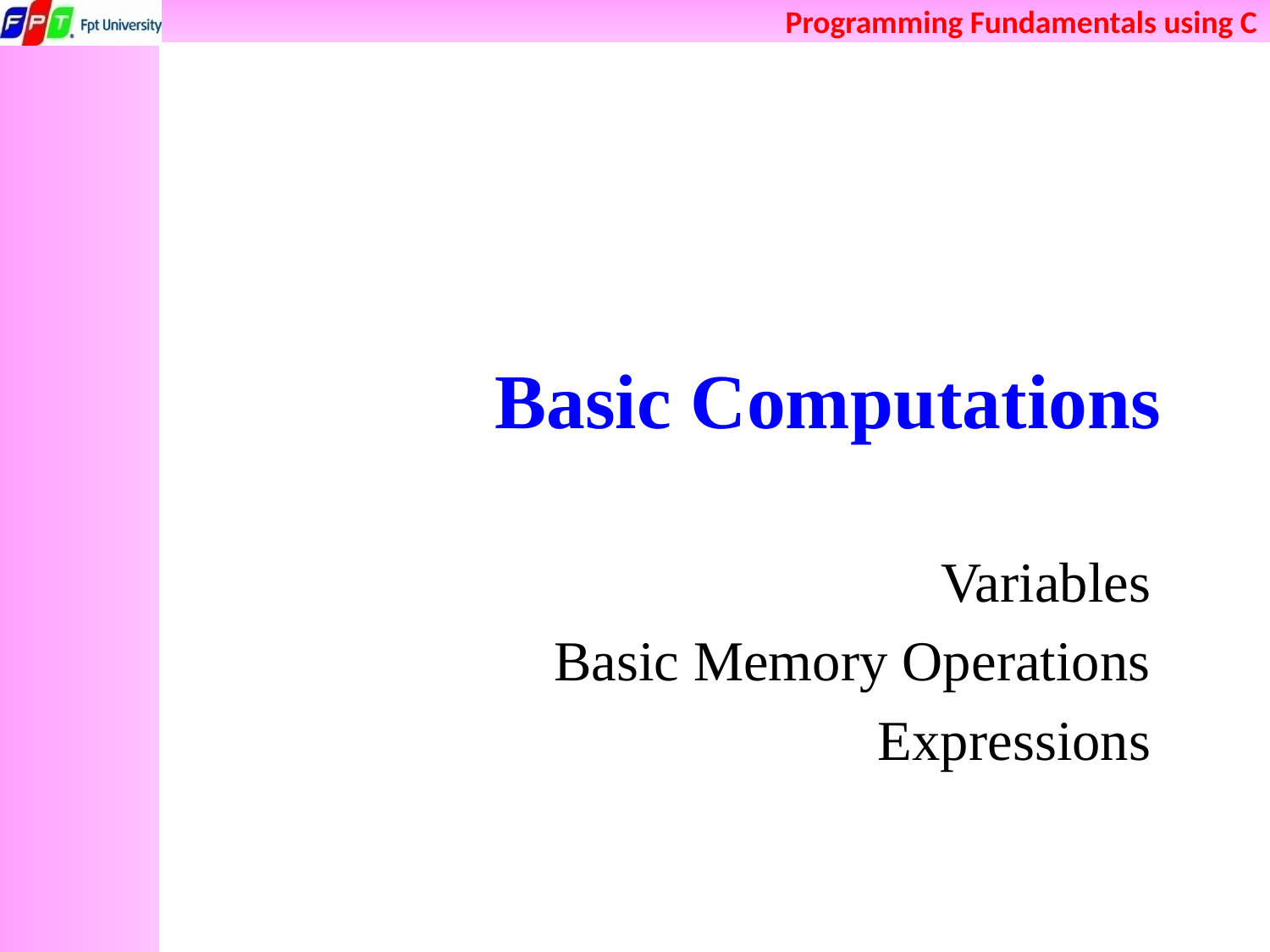

# Basic Computations
Variables
Basic Memory Operations
Expressions